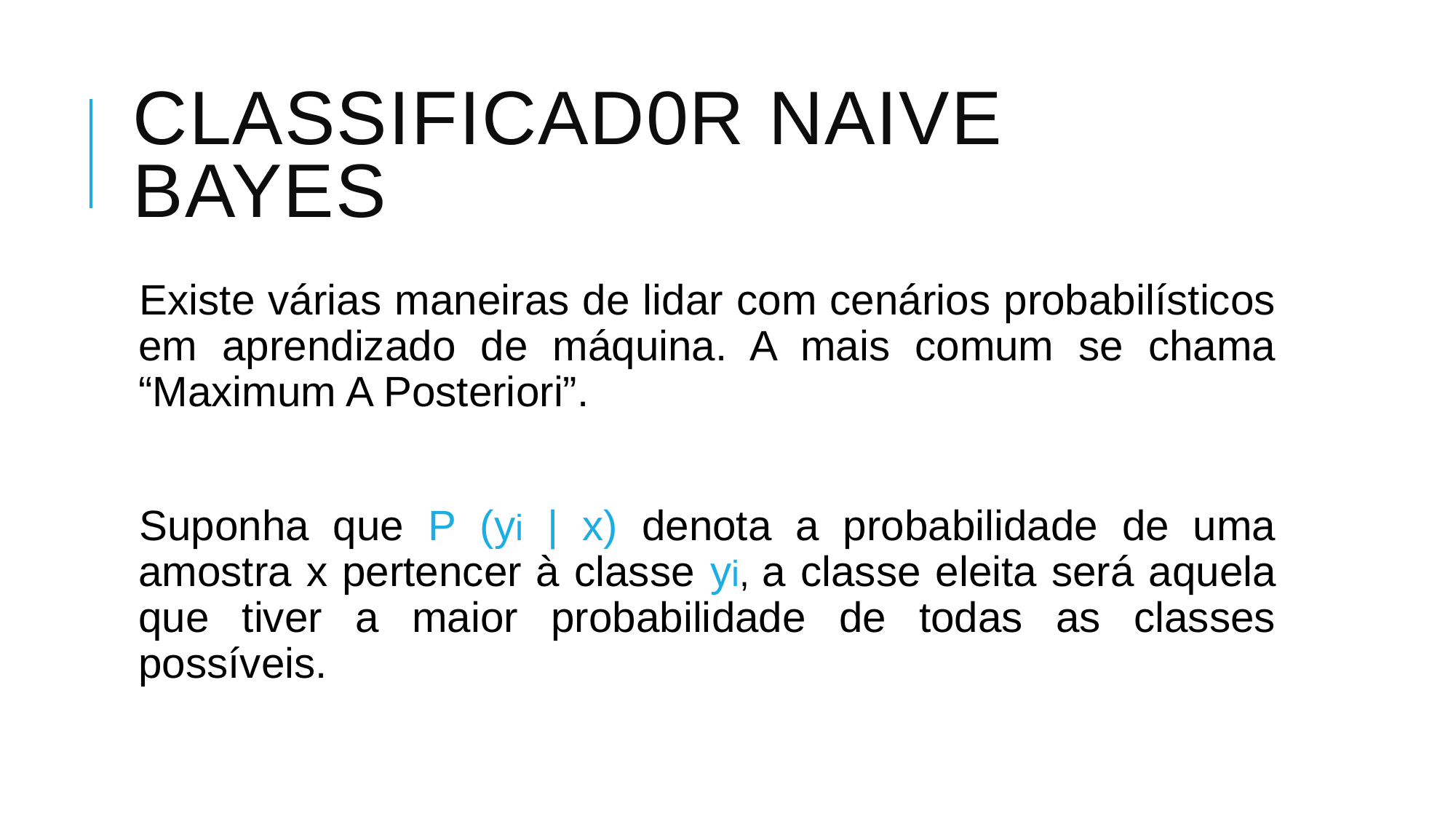

# Classificad0r naive bayes
Existe várias maneiras de lidar com cenários probabilísticos em aprendizado de máquina. A mais comum se chama “Maximum A Posteriori”.

Suponha que P (yi | x) denota a probabilidade de uma amostra x pertencer à classe yi, a classe eleita será aquela que tiver a maior probabilidade de todas as classes possíveis.